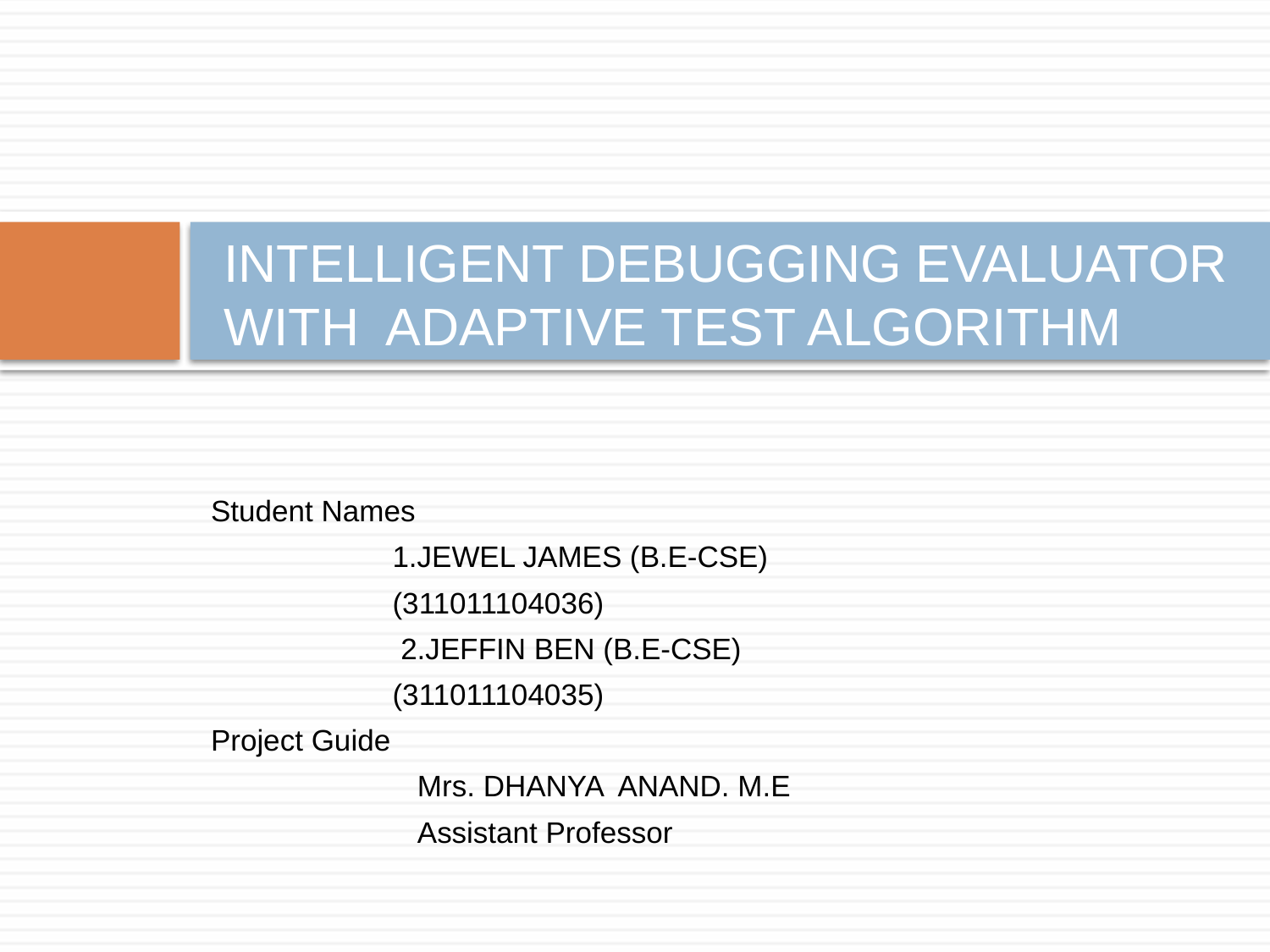

# INTELLIGENT DEBUGGING EVALUATOR WITH  ADAPTIVE TEST ALGORITHM
Student Names
                      1.JEWEL JAMES (B.E-CSE)
                      (311011104036)
                       2.JEFFIN BEN (B.E-CSE)
                      (311011104035)
Project Guide
                         Mrs. DHANYA  ANAND. M.E
                         Assistant Professor